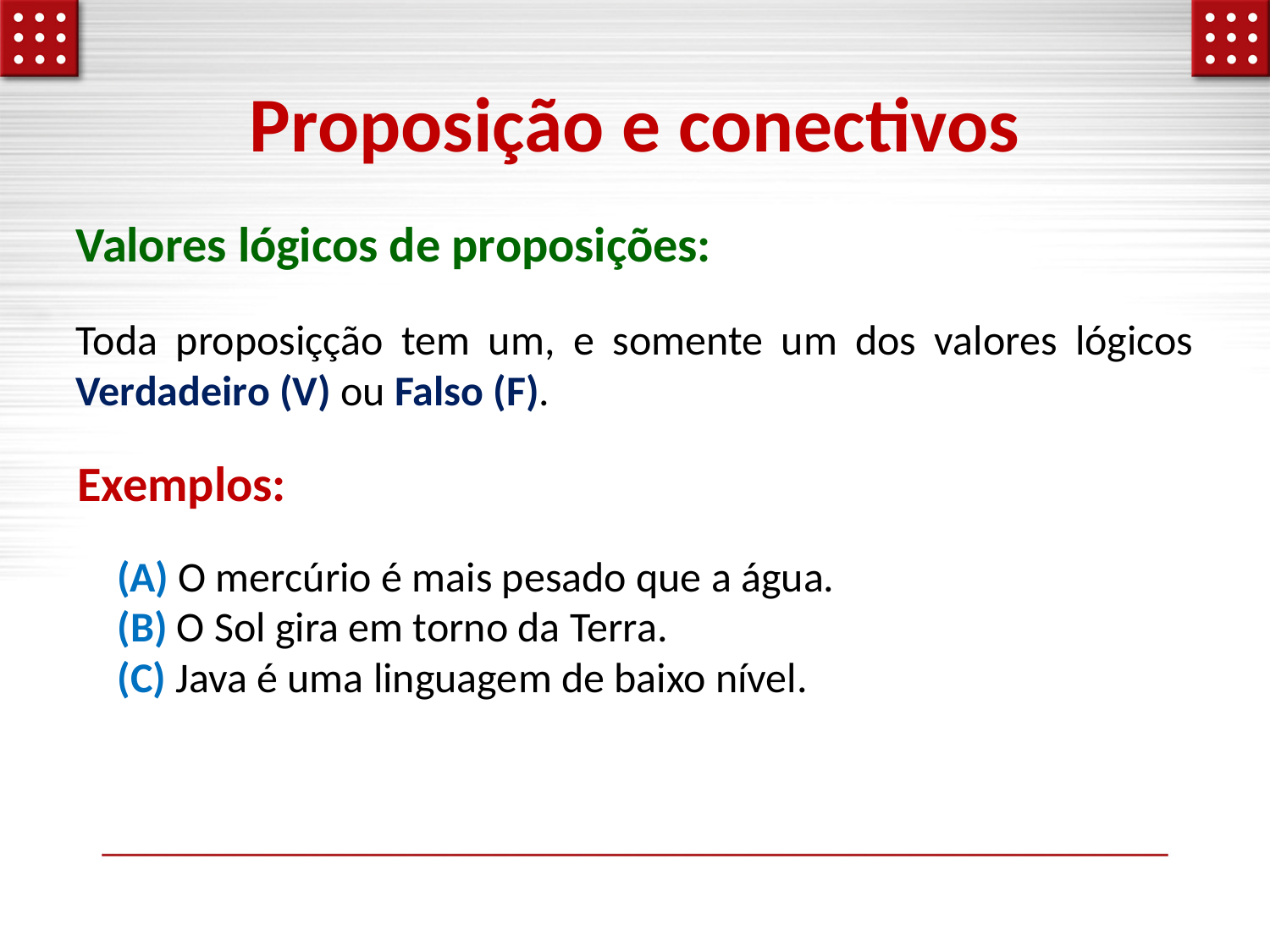

# Proposição e conectivos
Valores lógicos de proposições:
Toda proposiçção tem um, e somente um dos valores lógicos Verdadeiro (V) ou Falso (F).
Exemplos:
(A) O mercúrio é mais pesado que a água.
(B) O Sol gira em torno da Terra.
(C) Java é uma linguagem de baixo nível.